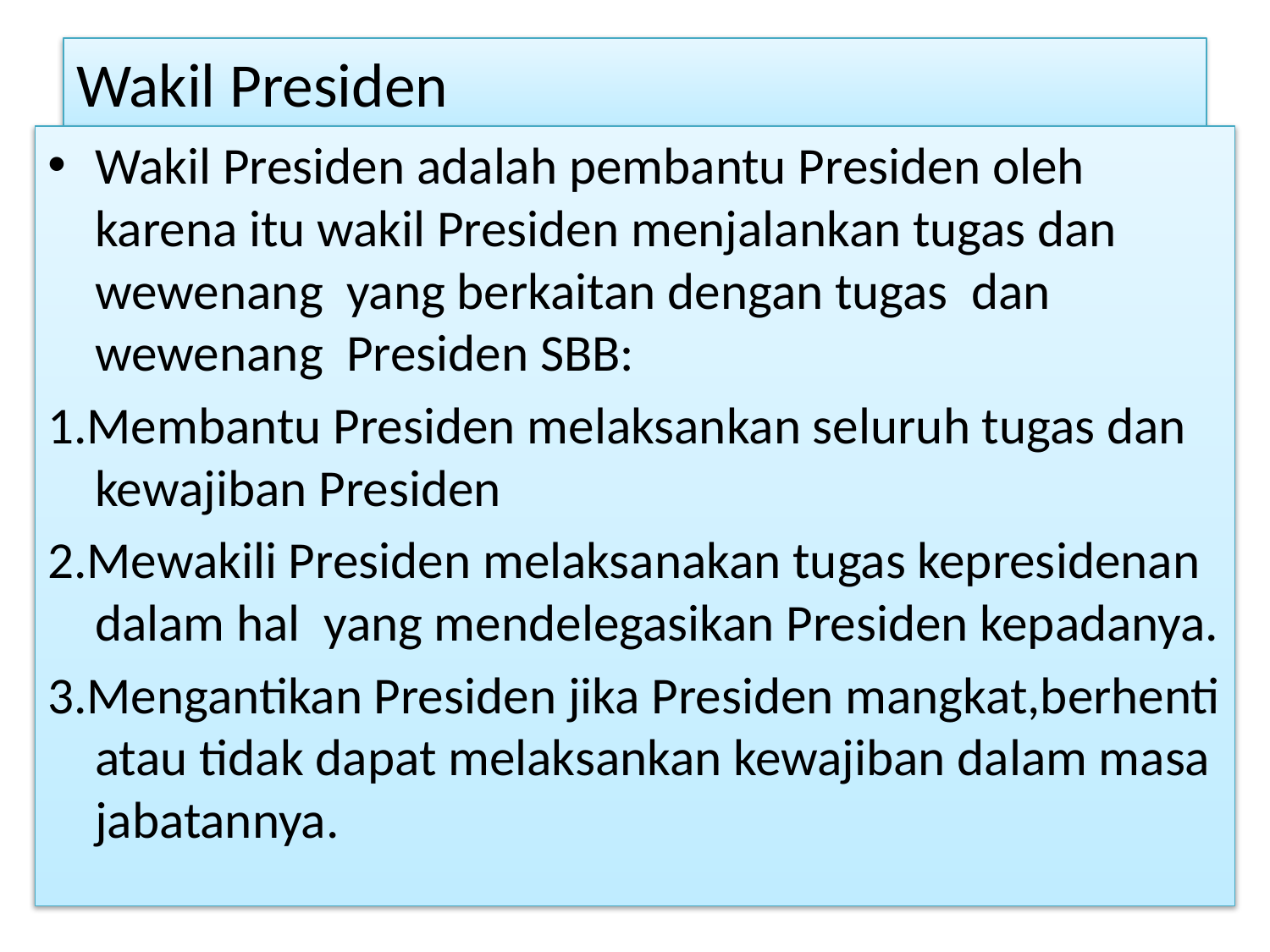

# Wakil Presiden
Wakil Presiden adalah pembantu Presiden oleh karena itu wakil Presiden menjalankan tugas dan wewenang  yang berkaitan dengan tugas  dan wewenang  Presiden SBB:
1.Membantu Presiden melaksankan seluruh tugas dan kewajiban Presiden
2.Mewakili Presiden melaksanakan tugas kepresidenan  dalam hal  yang mendelegasikan Presiden kepadanya.
3.Mengantikan Presiden jika Presiden mangkat,berhenti atau tidak dapat melaksankan kewajiban dalam masa jabatannya.